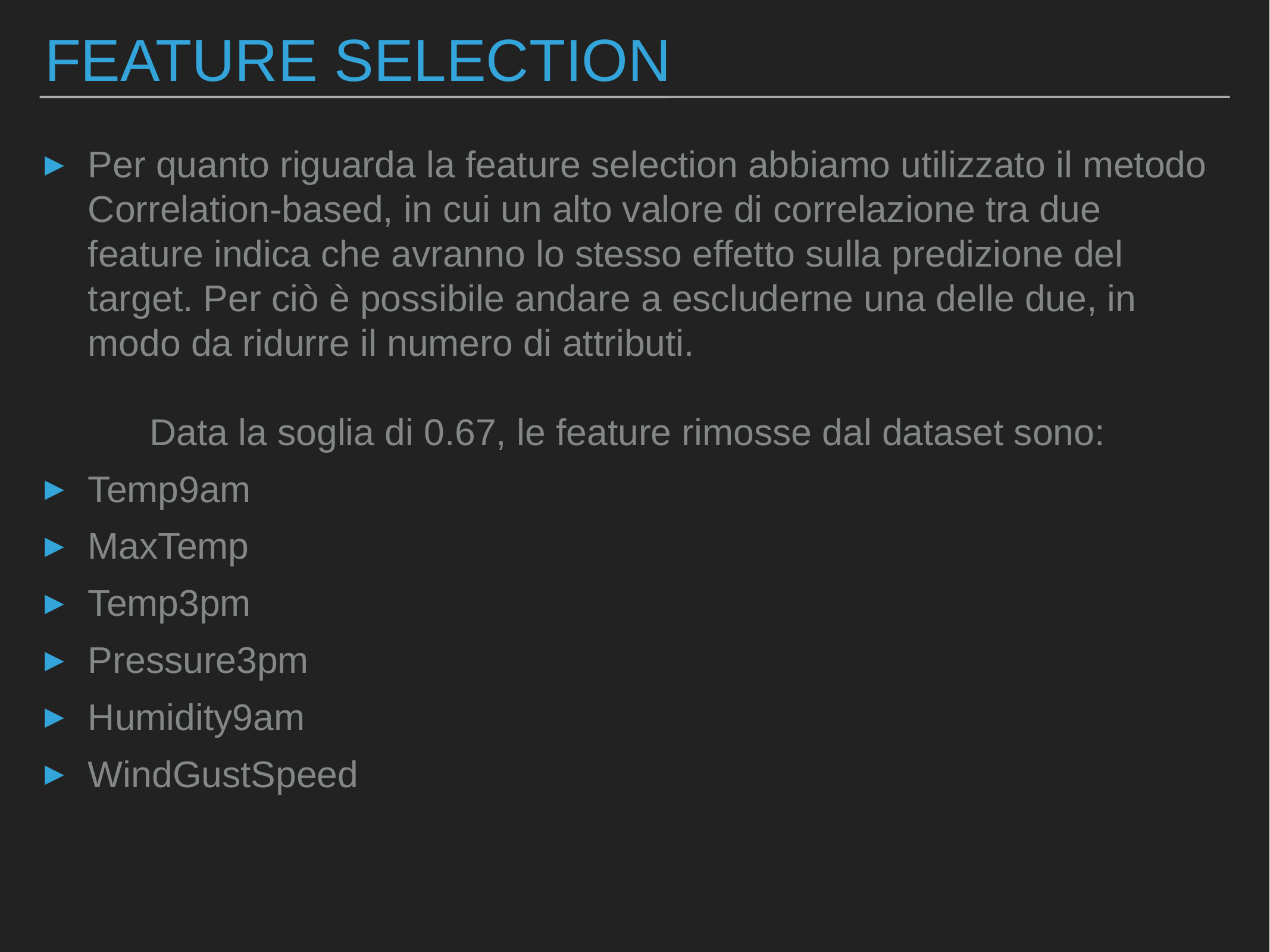

# FEATURE SELECTION
Per quanto riguarda la feature selection abbiamo utilizzato il metodo Correlation-based, in cui un alto valore di correlazione tra due feature indica che avranno lo stesso effetto sulla predizione del target. Per ciò è possibile andare a escluderne una delle due, in modo da ridurre il numero di attributi.                                                                                                                                                                         Data la soglia di 0.67, le feature rimosse dal dataset sono:
Temp9am
MaxTemp
Temp3pm
Pressure3pm
Humidity9am
WindGustSpeed